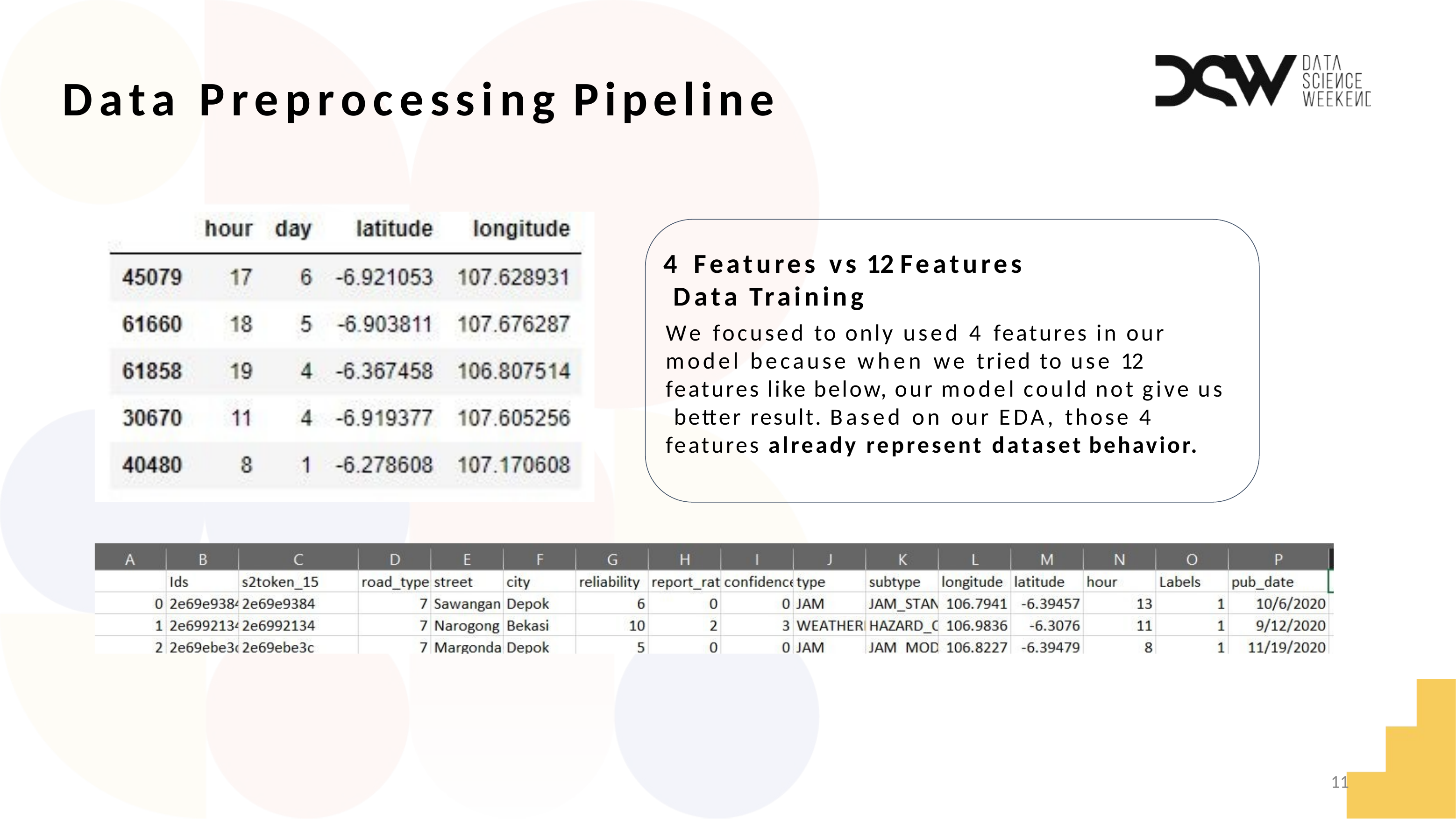

# Data Preprocessing Pipeline

4 Features vs 12 Features  Data Training
We focused to only used 4 features in our  model because when we tried to use 12  features like below, our model could not give us  better result. Based on our EDA, those 4  features already represent dataset behavior.

11